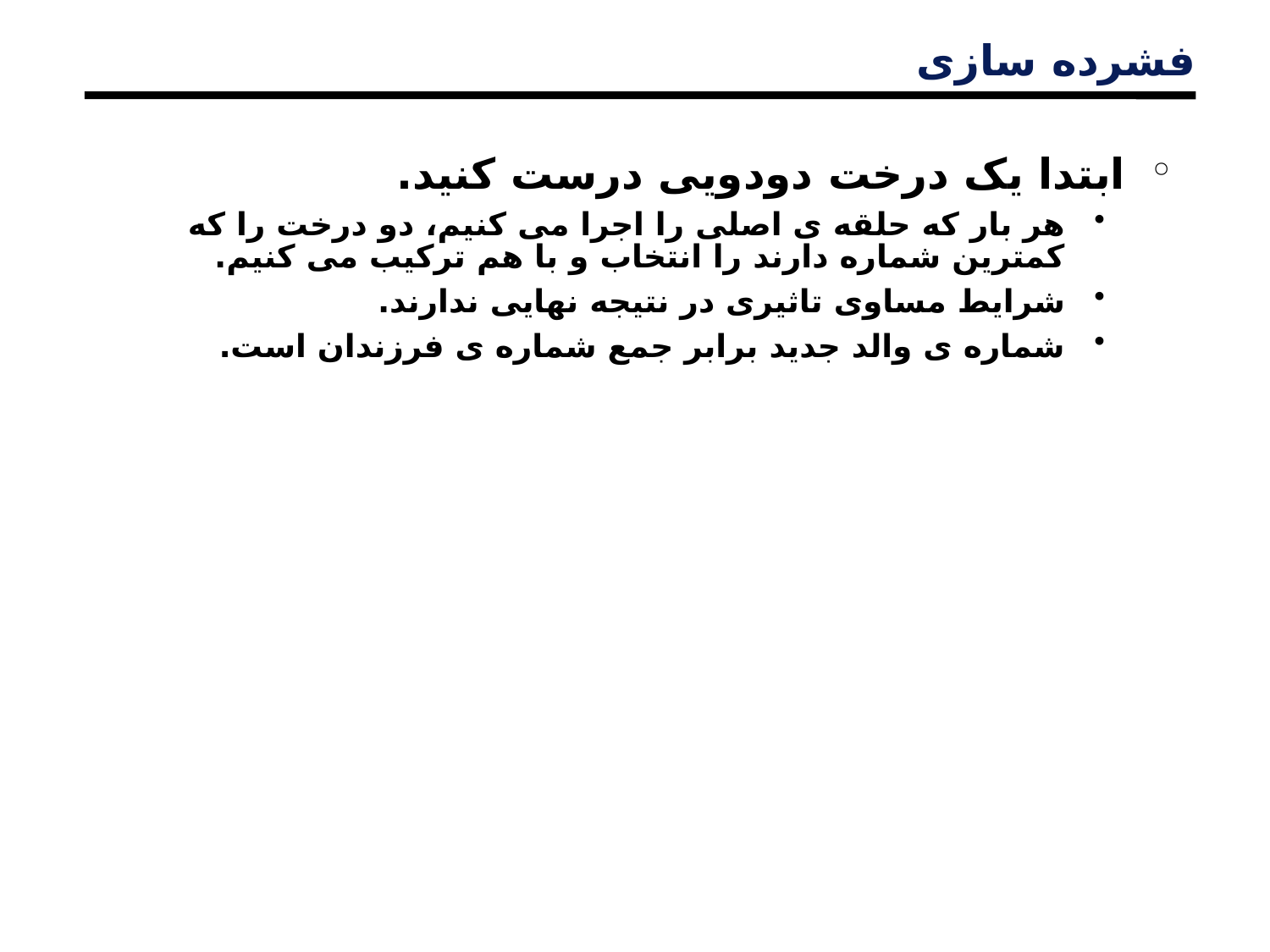

# فشرده سازی
ابتدا یک درخت دودویی درست کنید.
هر بار که حلقه ی اصلی را اجرا می کنیم، دو درخت را که کمترین شماره دارند را انتخاب و با هم ترکیب می کنیم.
شرایط مساوی تاثیری در نتیجه نهایی ندارند.
شماره ی والد جدید برابر جمع شماره ی فرزندان است.